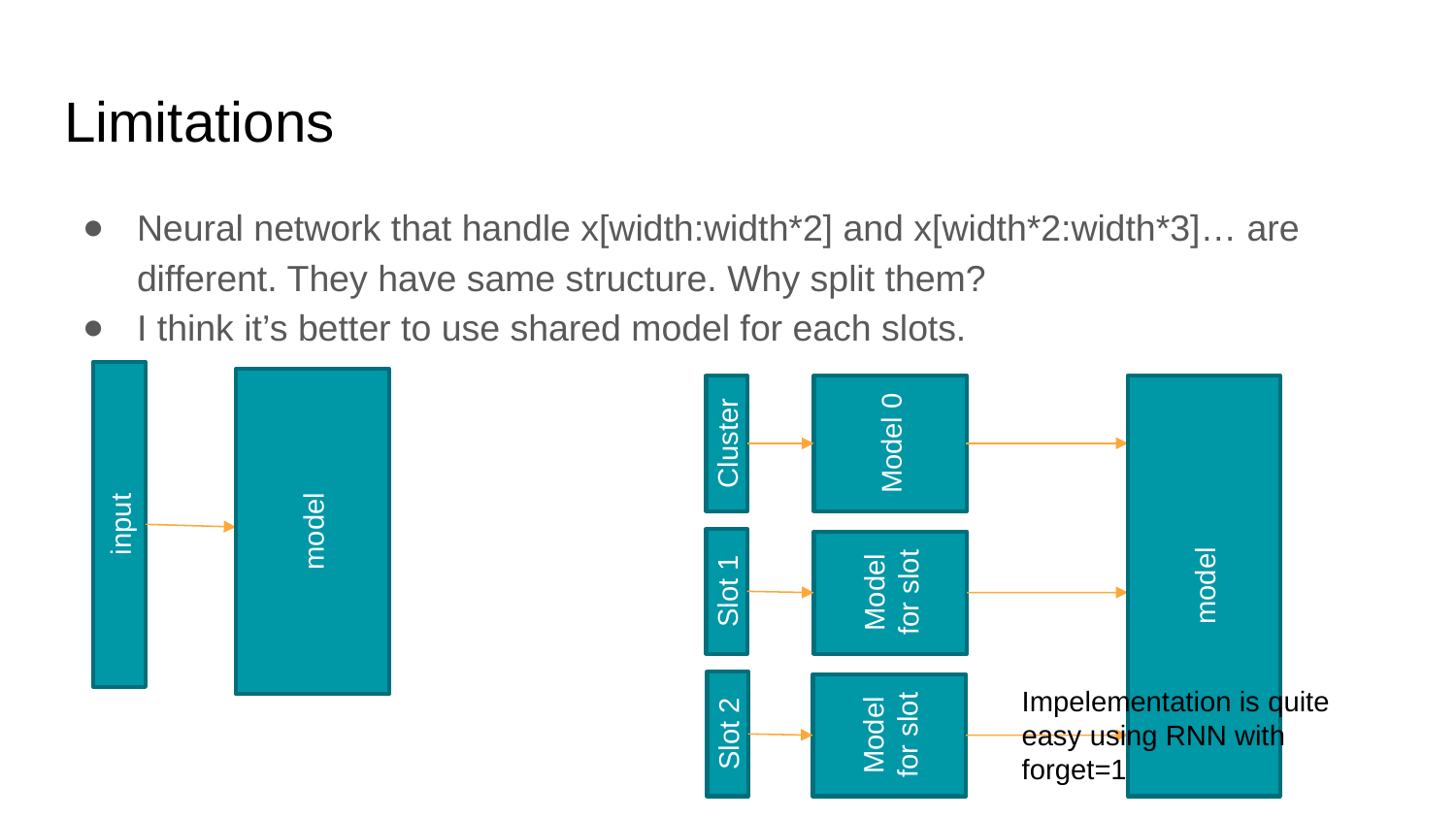

# Limitations
Neural network that handle x[width:width*2] and x[width*2:width*3]… are different. They have same structure. Why split them?
I think it’s better to use shared model for each slots.

Model 0
Cluster
model
input
model
Model for slot
Slot 1
Model for slot
Impelementation is quite easy using RNN with forget=1
Slot 2